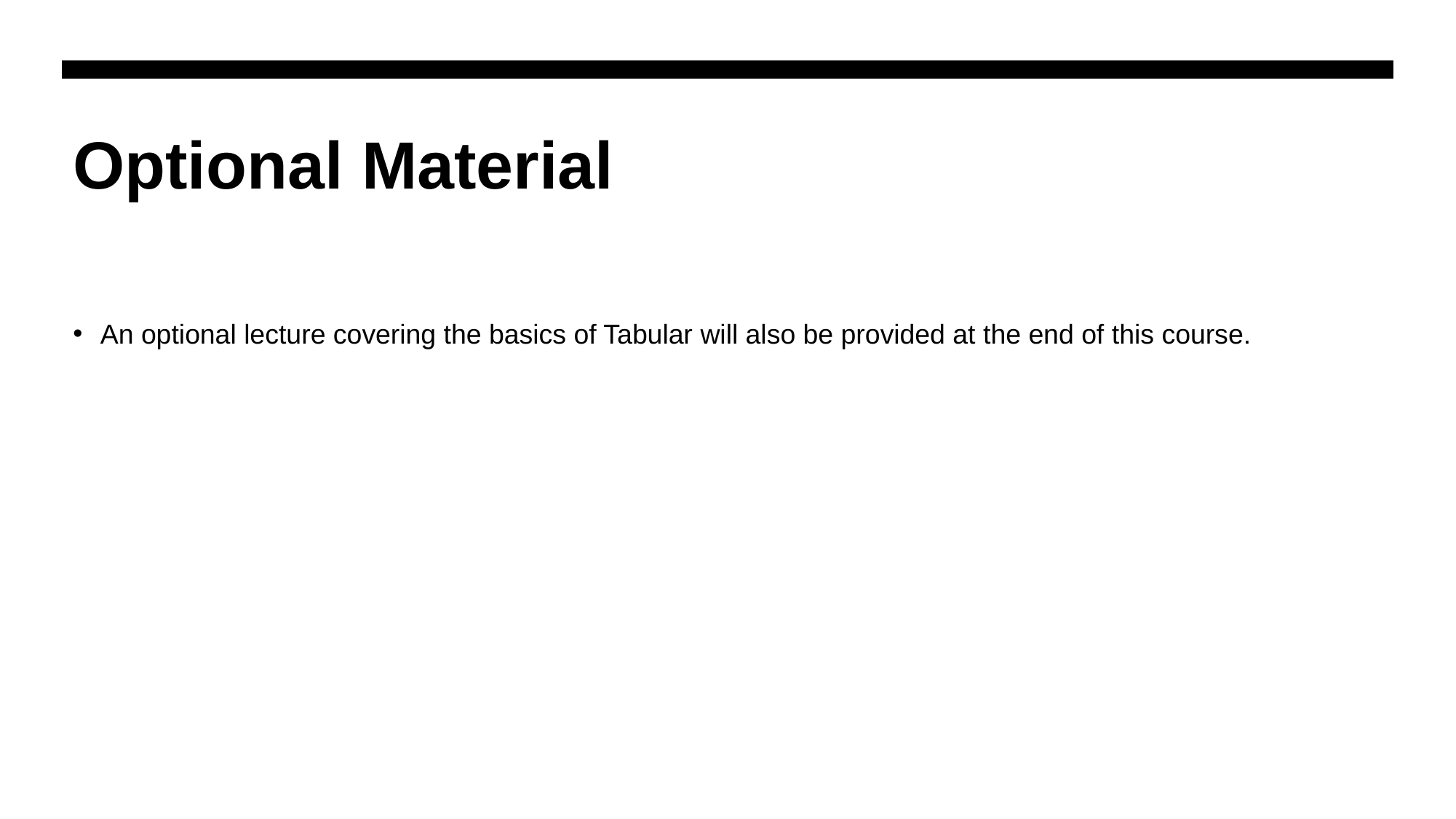

# Optional Material
An optional lecture covering the basics of Tabular will also be provided at the end of this course.